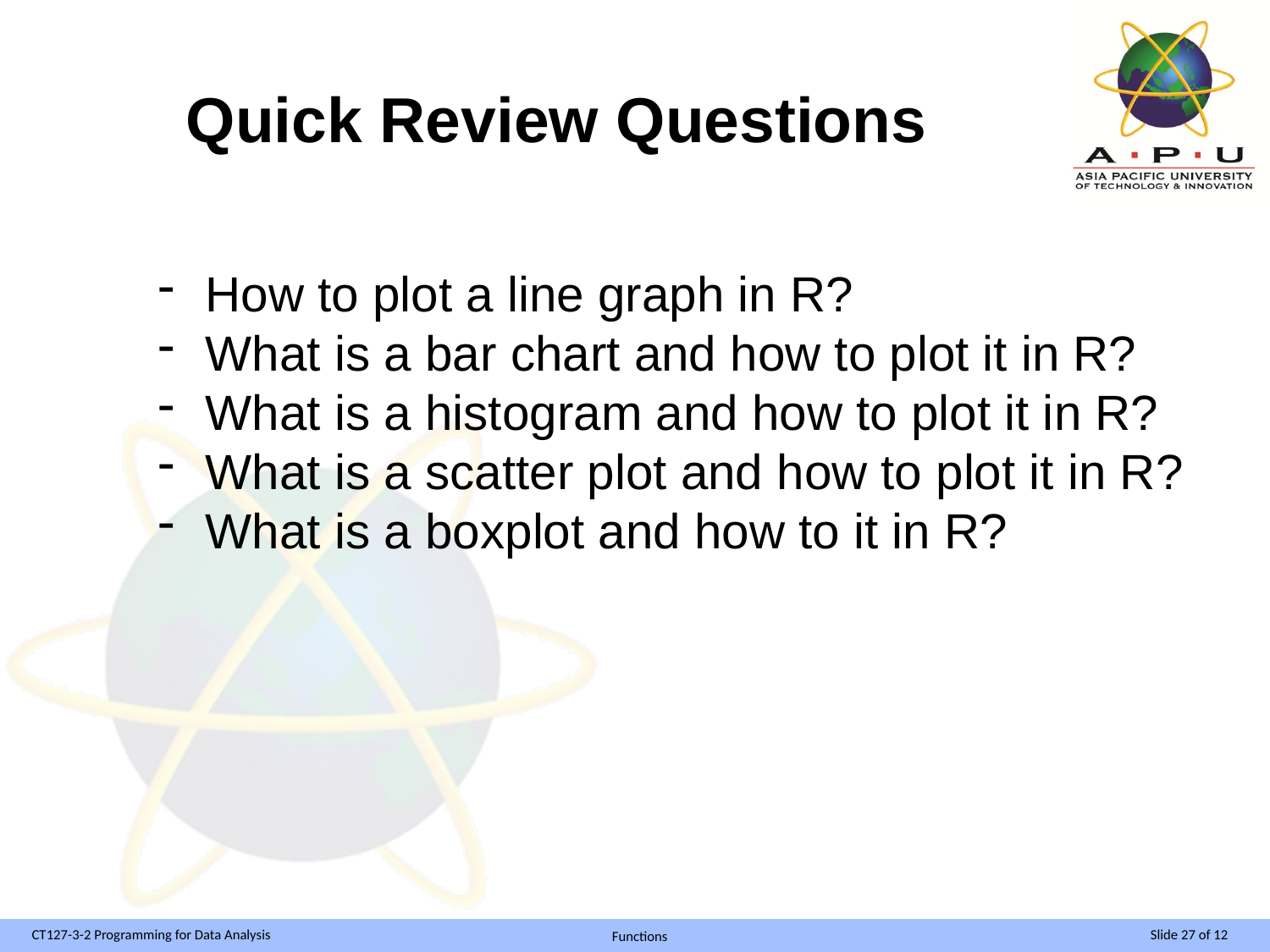

# Quick Review Questions
How to plot a line graph in R?
What is a bar chart and how to plot it in R?
What is a histogram and how to plot it in R?
What is a scatter plot and how to plot it in R?
What is a boxplot and how to it in R?